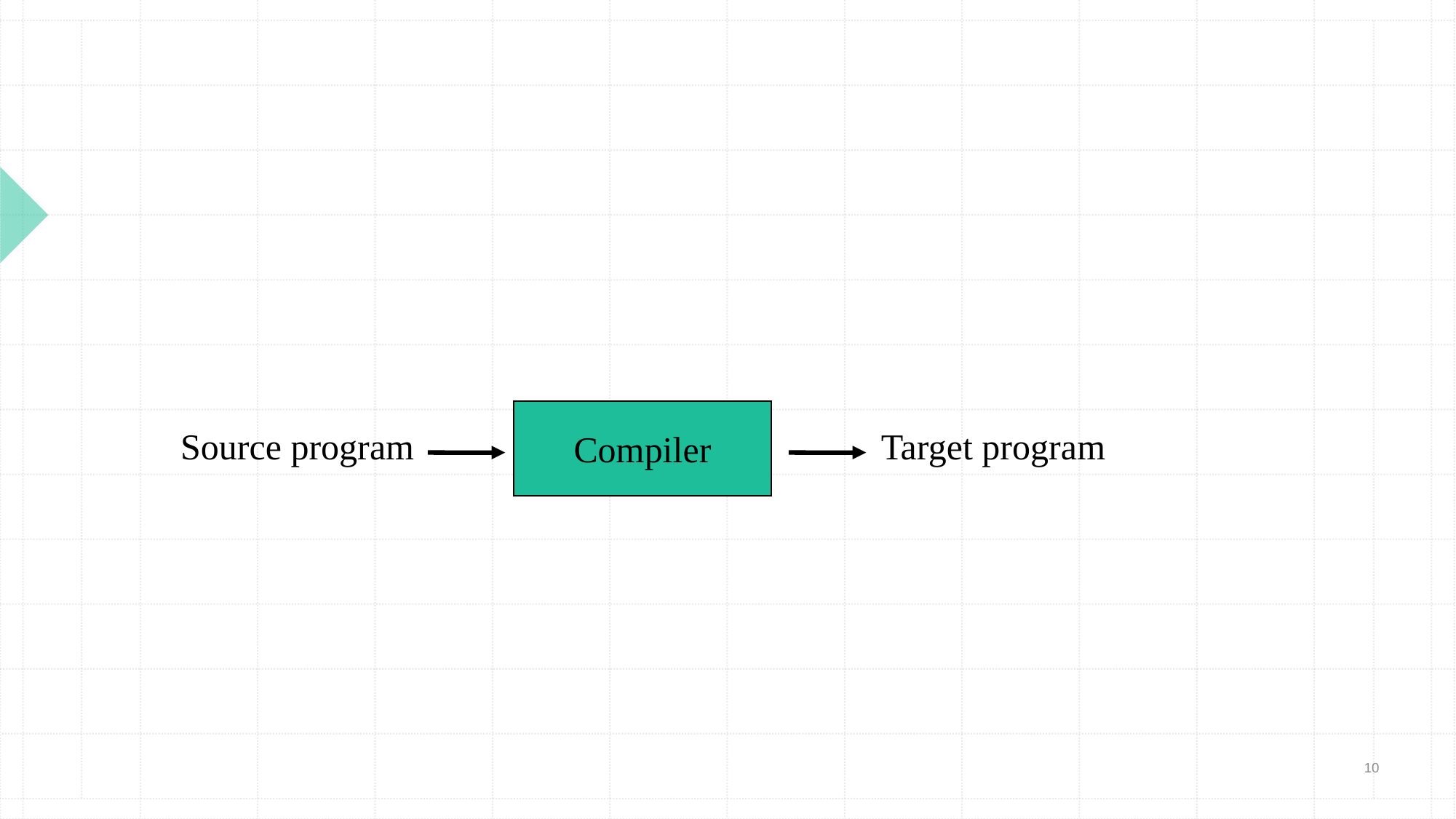

#

Compiler
Source program
Target program

10